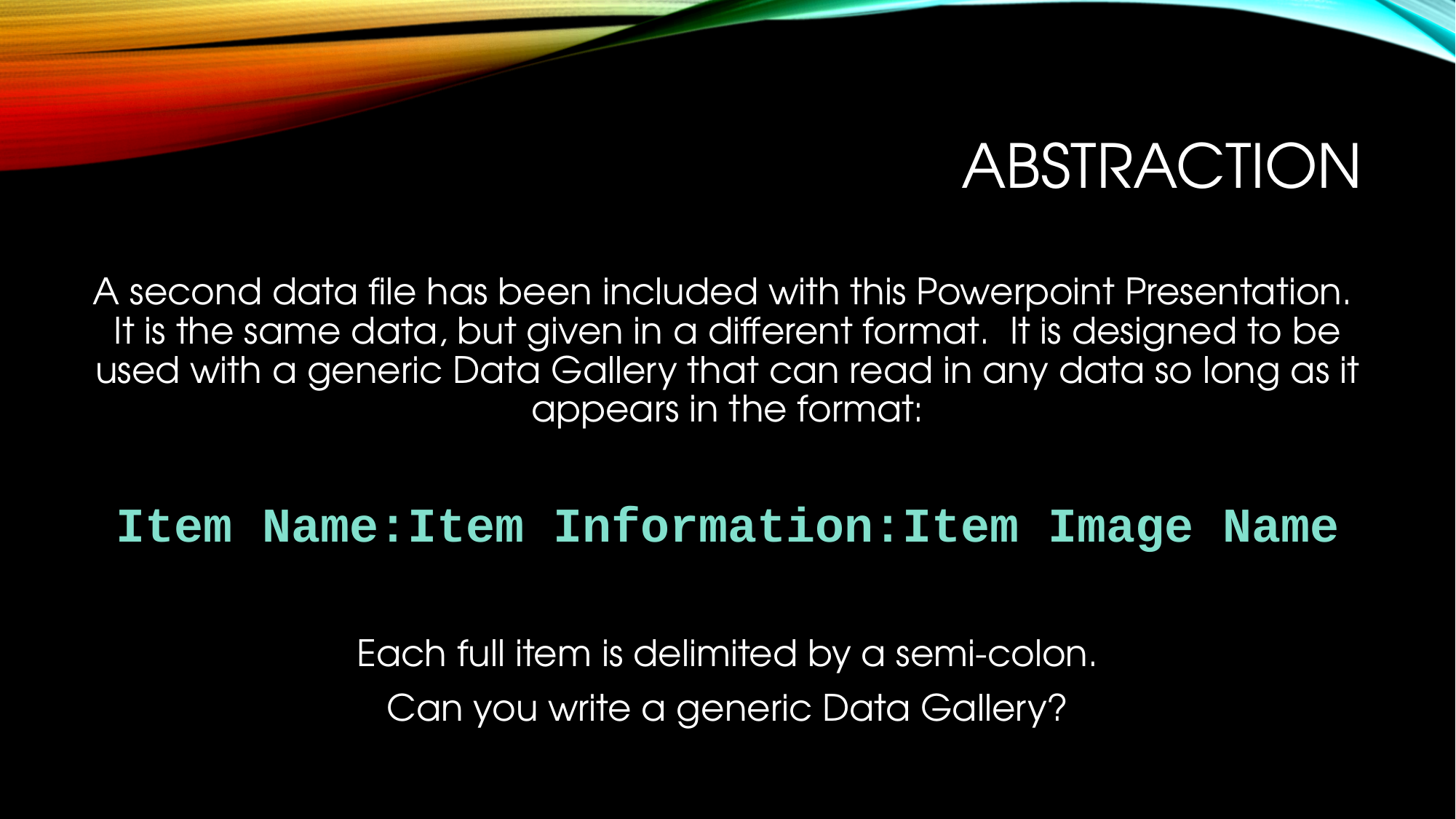

# ABSTRACTION
A second data file has been included with this Powerpoint Presentation.  It is the same data, but given in a different format.  It is designed to be used with a generic Data Gallery that can read in any data so long as it appears in the format:

Item Name:Item Information:Item Image Name

Each full item is delimited by a semi-colon.
Can you write a generic Data Gallery?